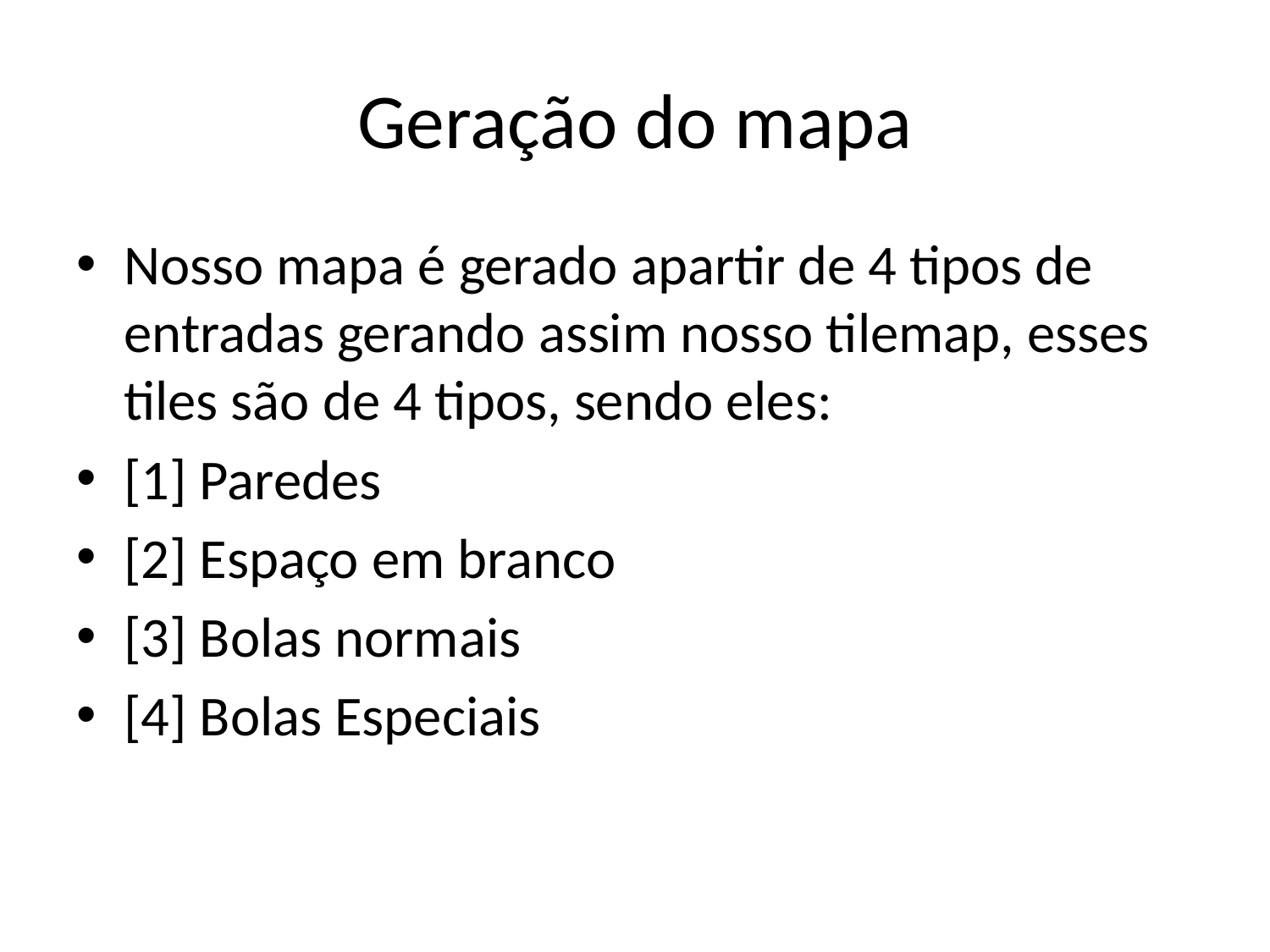

# Geração do mapa
Nosso mapa é gerado apartir de 4 tipos de entradas gerando assim nosso tilemap, esses tiles são de 4 tipos, sendo eles:
[1] Paredes
[2] Espaço em branco
[3] Bolas normais
[4] Bolas Especiais